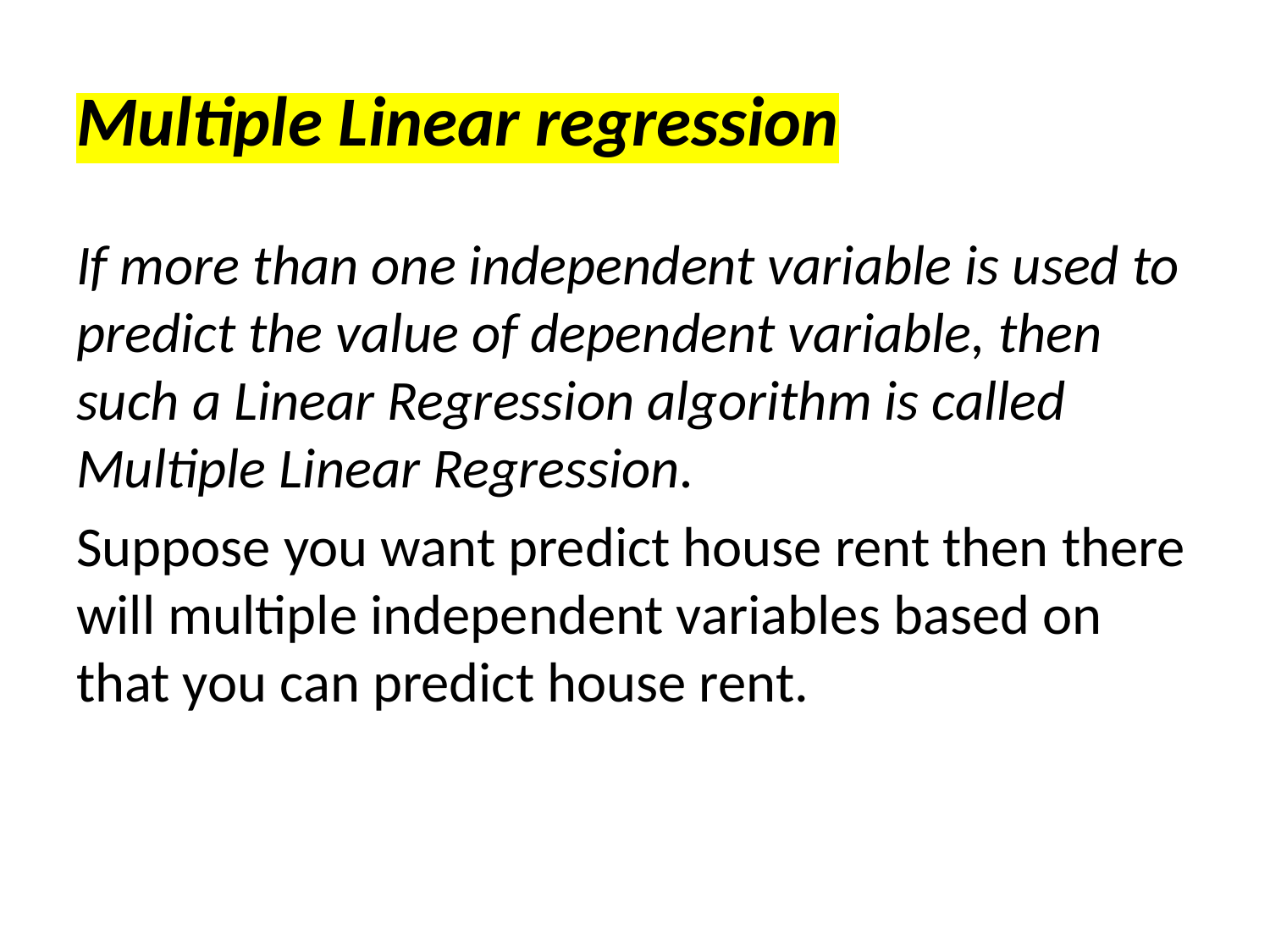

# Multiple Linear regression
If more than one independent variable is used to predict the value of dependent variable, then such a Linear Regression algorithm is called Multiple Linear Regression.
Suppose you want predict house rent then there will multiple independent variables based on that you can predict house rent.